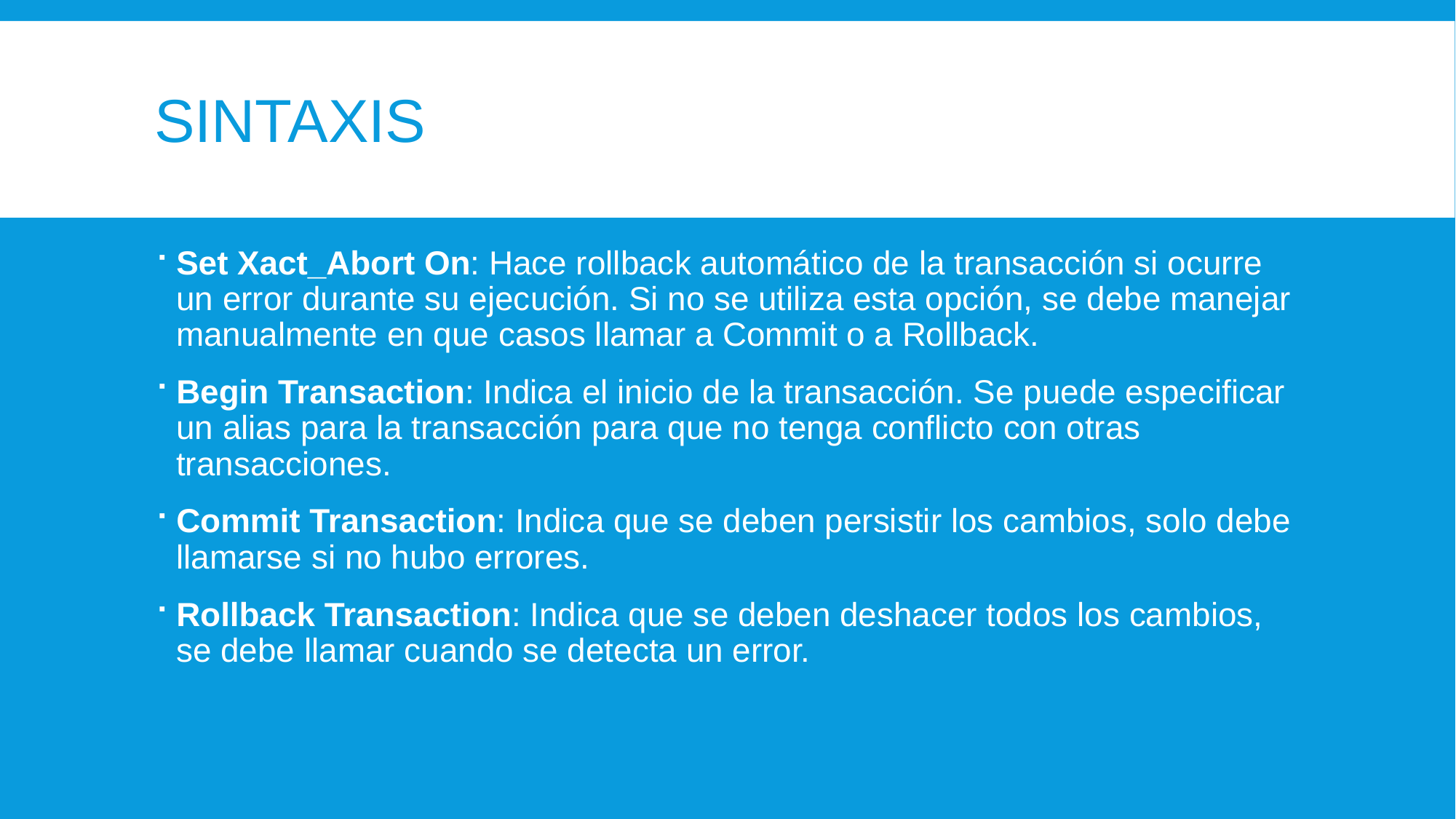

# Sintaxis
Set Xact_Abort On: Hace rollback automático de la transacción si ocurre un error durante su ejecución. Si no se utiliza esta opción, se debe manejar manualmente en que casos llamar a Commit o a Rollback.
Begin Transaction: Indica el inicio de la transacción. Se puede especificar un alias para la transacción para que no tenga conflicto con otras transacciones.
Commit Transaction: Indica que se deben persistir los cambios, solo debe llamarse si no hubo errores.
Rollback Transaction: Indica que se deben deshacer todos los cambios, se debe llamar cuando se detecta un error.